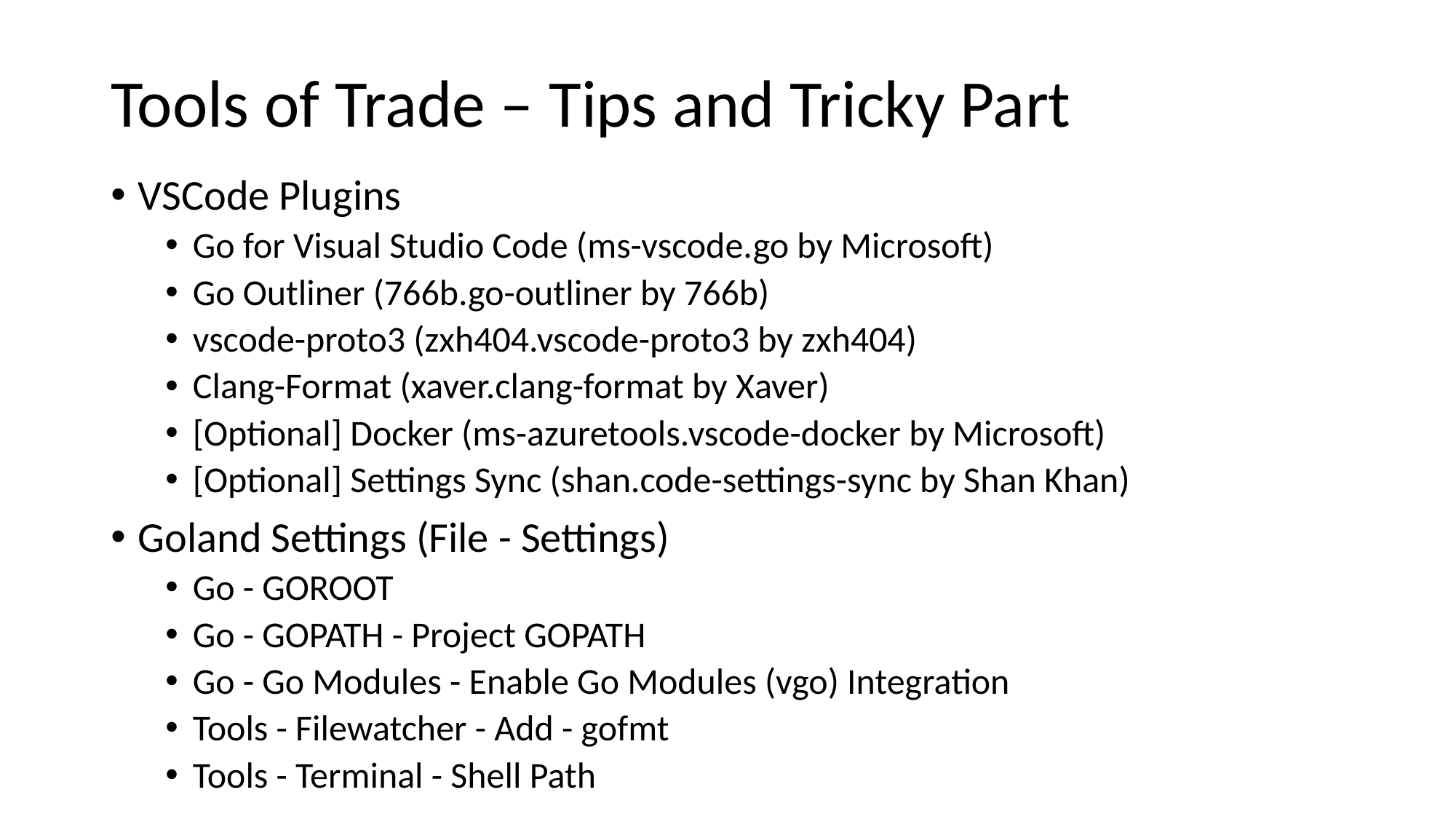

# Tools of Trade – Tips and Tricky Part
VSCode Plugins
Go for Visual Studio Code (ms-vscode.go by Microsoft)
Go Outliner (766b.go-outliner by 766b)
vscode-proto3 (zxh404.vscode-proto3 by zxh404)
Clang-Format (xaver.clang-format by Xaver)
[Optional] Docker (ms-azuretools.vscode-docker by Microsoft)
[Optional] Settings Sync (shan.code-settings-sync by Shan Khan)
Goland Settings (File - Settings)
Go - GOROOT
Go - GOPATH - Project GOPATH
Go - Go Modules - Enable Go Modules (vgo) Integration
Tools - Filewatcher - Add - gofmt
Tools - Terminal - Shell Path